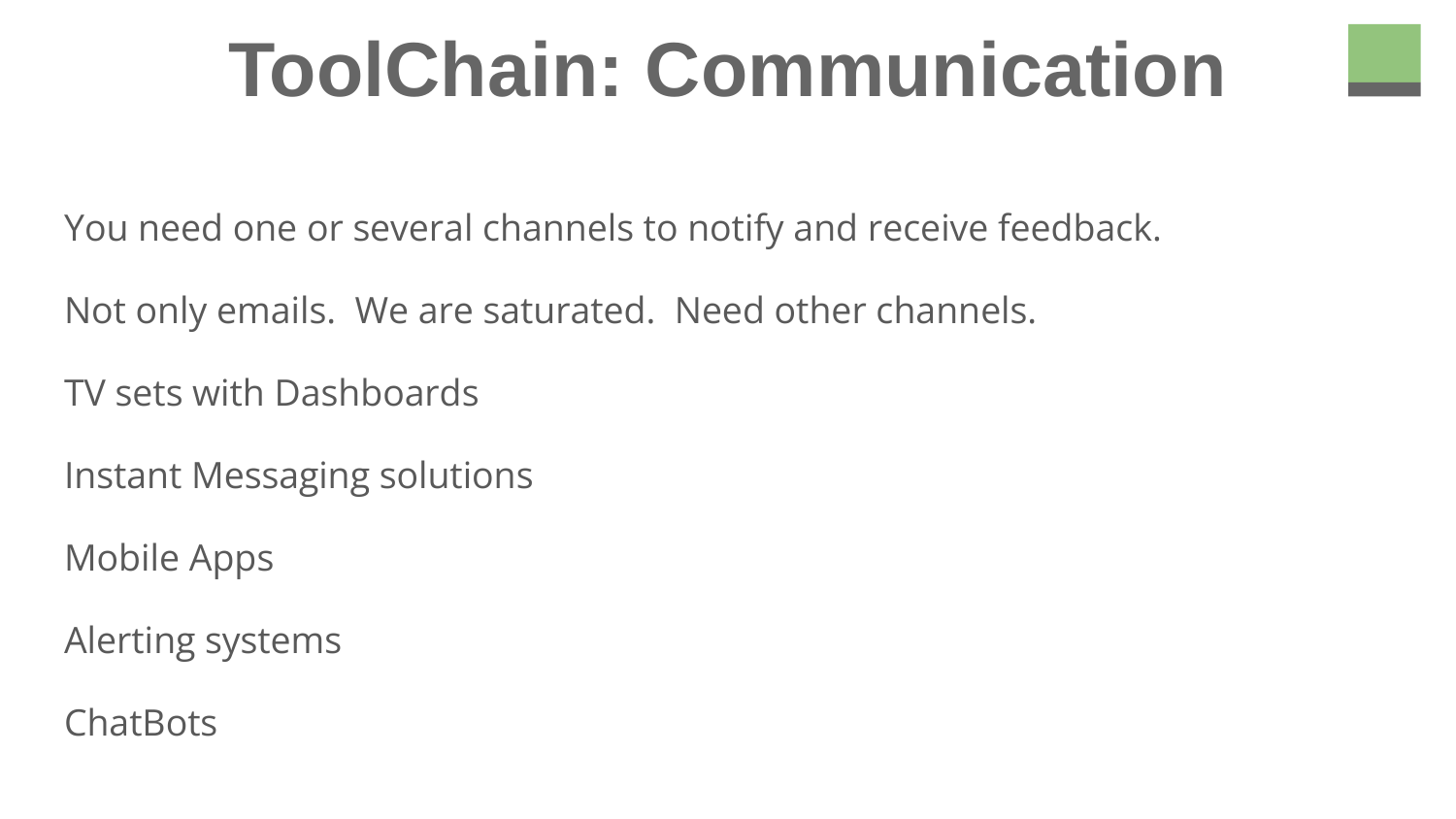

# ToolChain: Communication
You need one or several channels to notify and receive feedback.
Not only emails.  We are saturated.  Need other channels.
TV sets with Dashboards
Instant Messaging solutions
Mobile Apps
Alerting systems
ChatBots